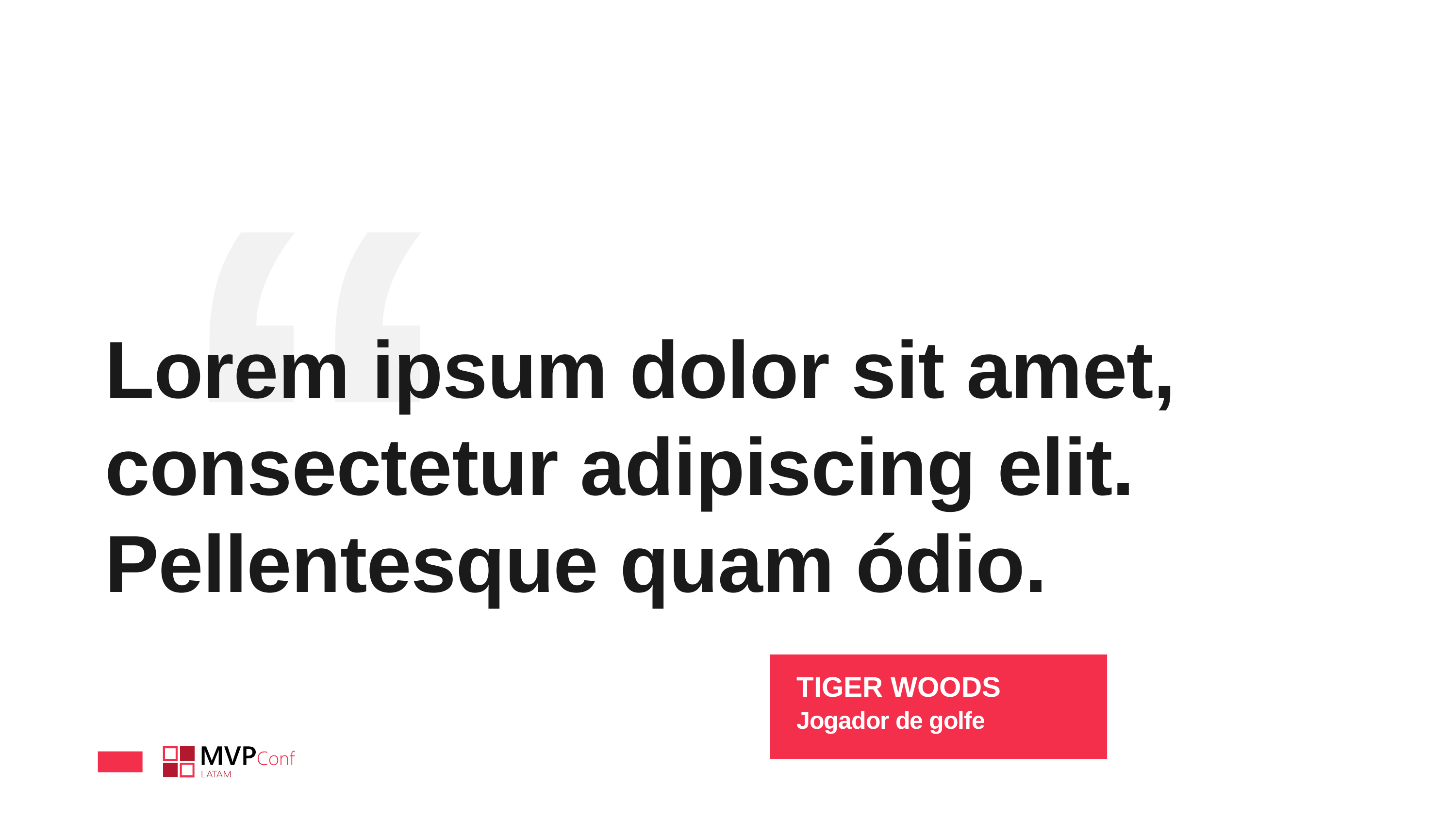

Lorem ipsum dolor sit amet, consectetur adipiscing elit. Pellentesque quam ódio.

TIGER WOODS
Jogador de golfe